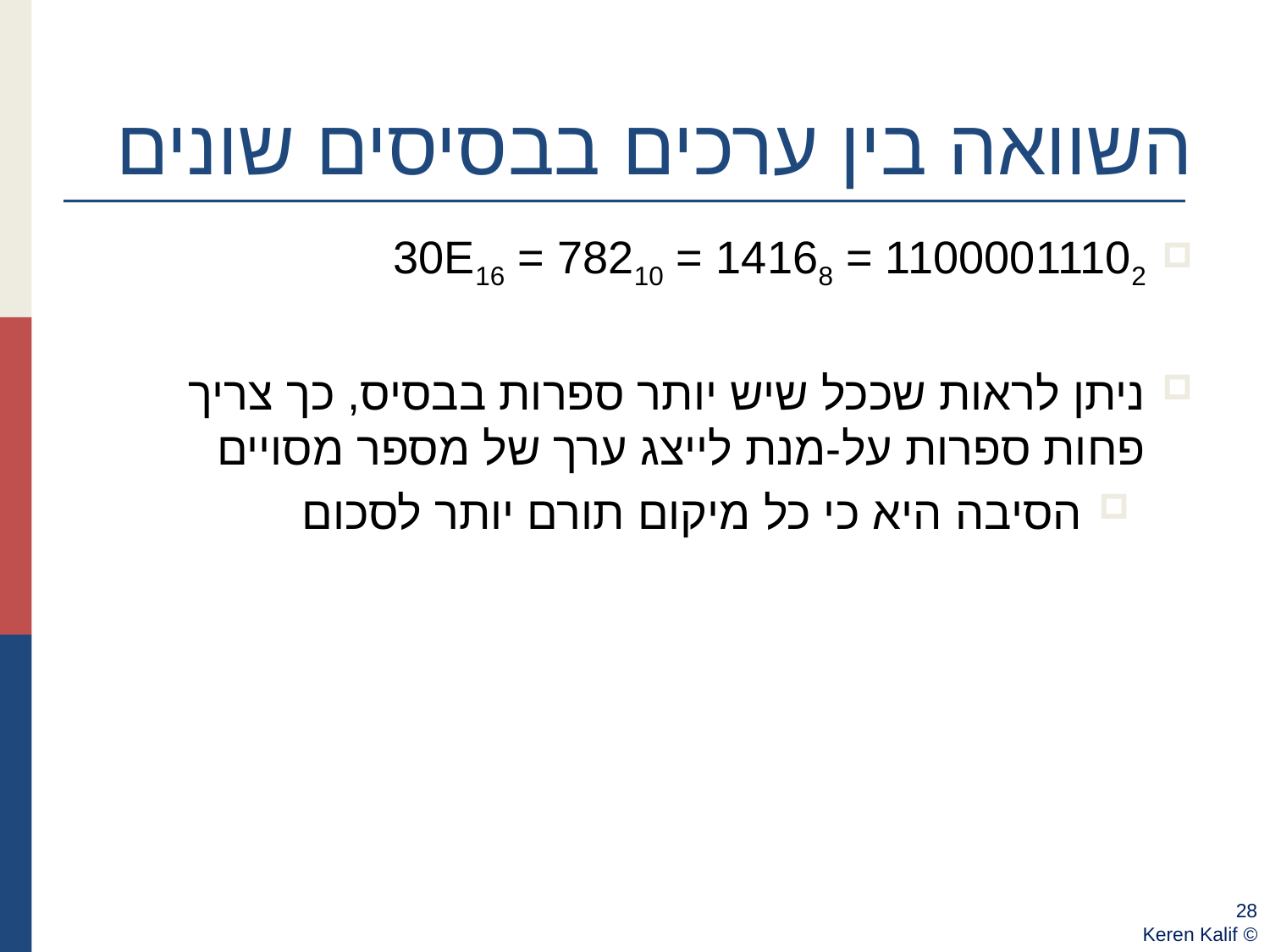

# השוואה בין ערכים בבסיסים שונים
30E16 = 78210 = 14168 = 11000011102

ניתן לראות שככל שיש יותר ספרות בבסיס, כך צריך פחות ספרות על-מנת לייצג ערך של מספר מסויים
הסיבה היא כי כל מיקום תורם יותר לסכום